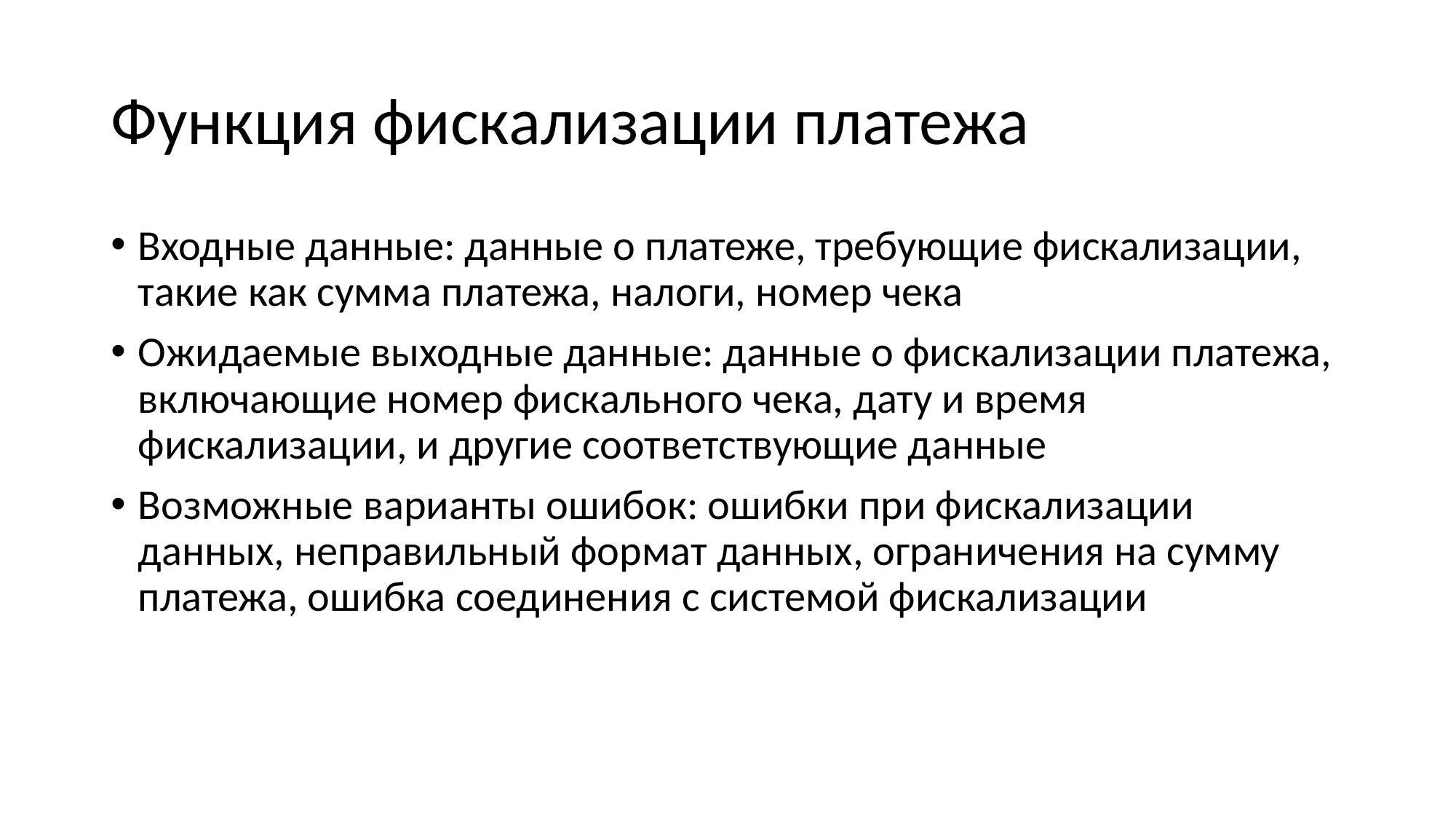

# Функция фискализации платежа
Входные данные: данные о платеже, требующие фискализации, такие как сумма платежа, налоги, номер чека
Ожидаемые выходные данные: данные о фискализации платежа, включающие номер фискального чека, дату и время фискализации, и другие соответствующие данные
Возможные варианты ошибок: ошибки при фискализации данных, неправильный формат данных, ограничения на сумму платежа, ошибка соединения с системой фискализации